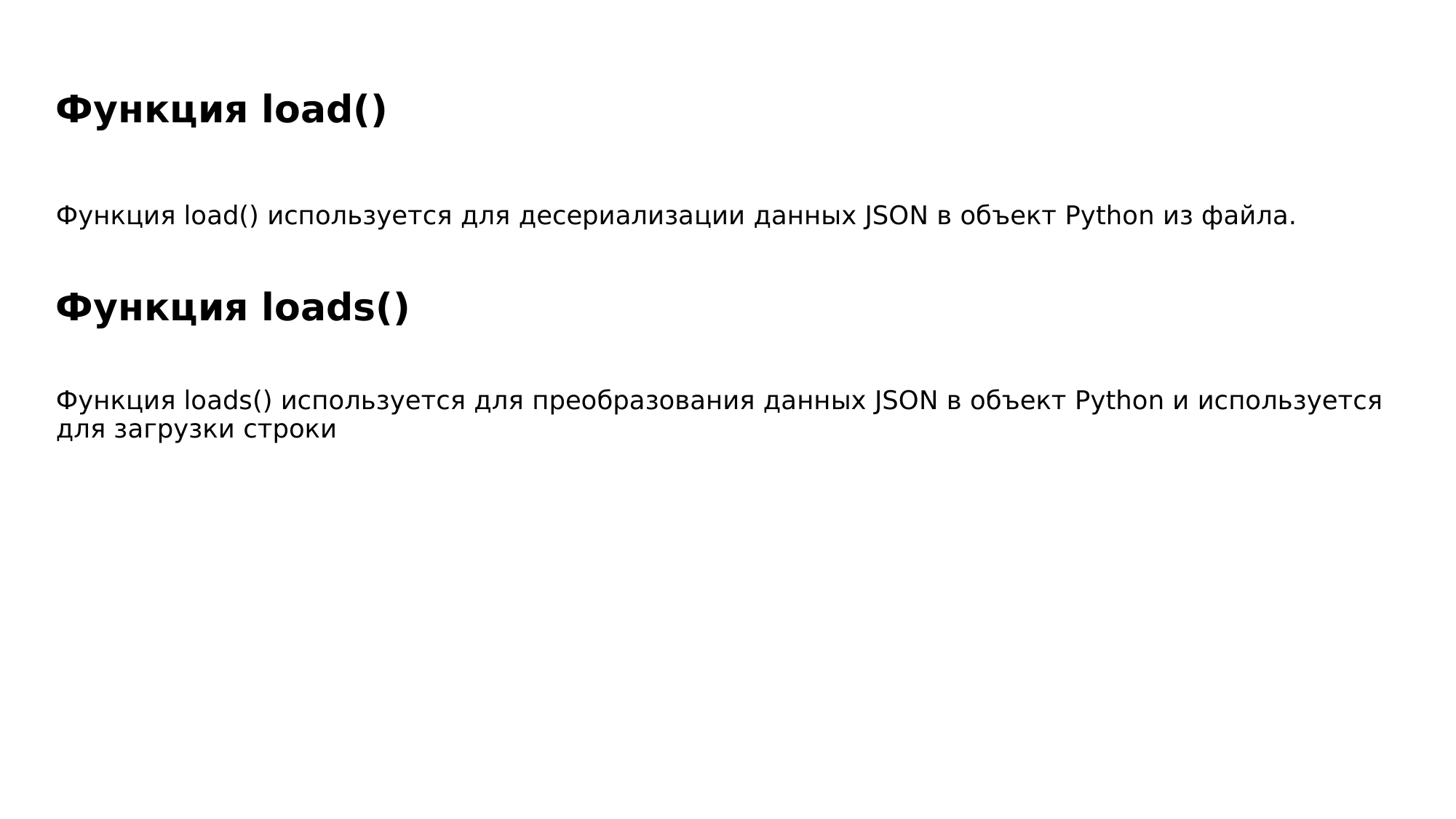

Функция load()

Функция load() используется для десериализации данных JSON в объект Python из файла.

Функция loads()

Функция loads() используется для преобразования данных JSON в объект Python и используется для загрузки строки